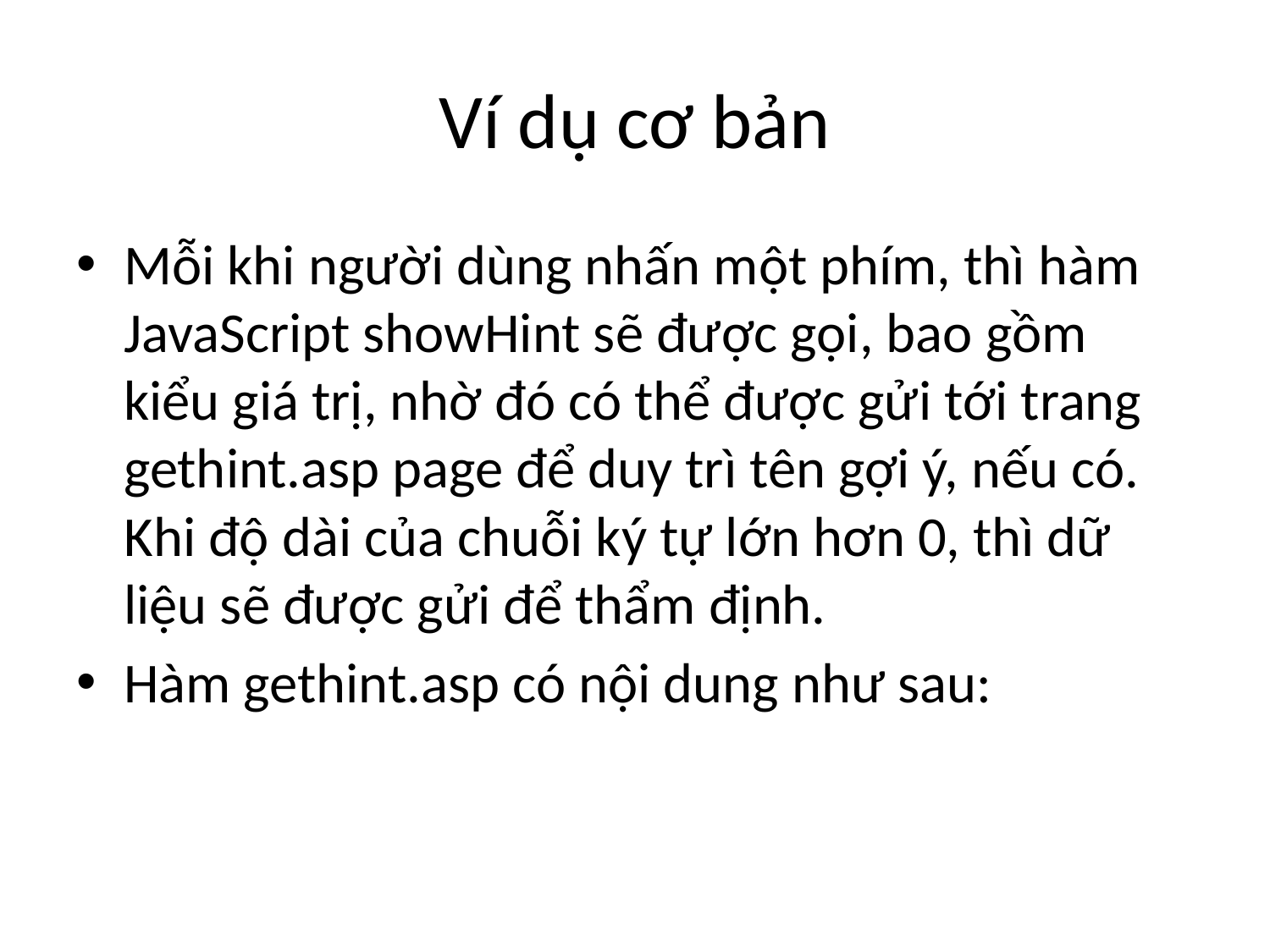

# Ví dụ cơ bản
Mỗi khi người dùng nhấn một phím, thì hàm JavaScript showHint sẽ được gọi, bao gồm kiểu giá trị, nhờ đó có thể được gửi tới trang gethint.asp page để duy trì tên gợi ý, nếu có. Khi độ dài của chuỗi ký tự lớn hơn 0, thì dữ liệu sẽ được gửi để thẩm định.
Hàm gethint.asp có nội dung như sau: